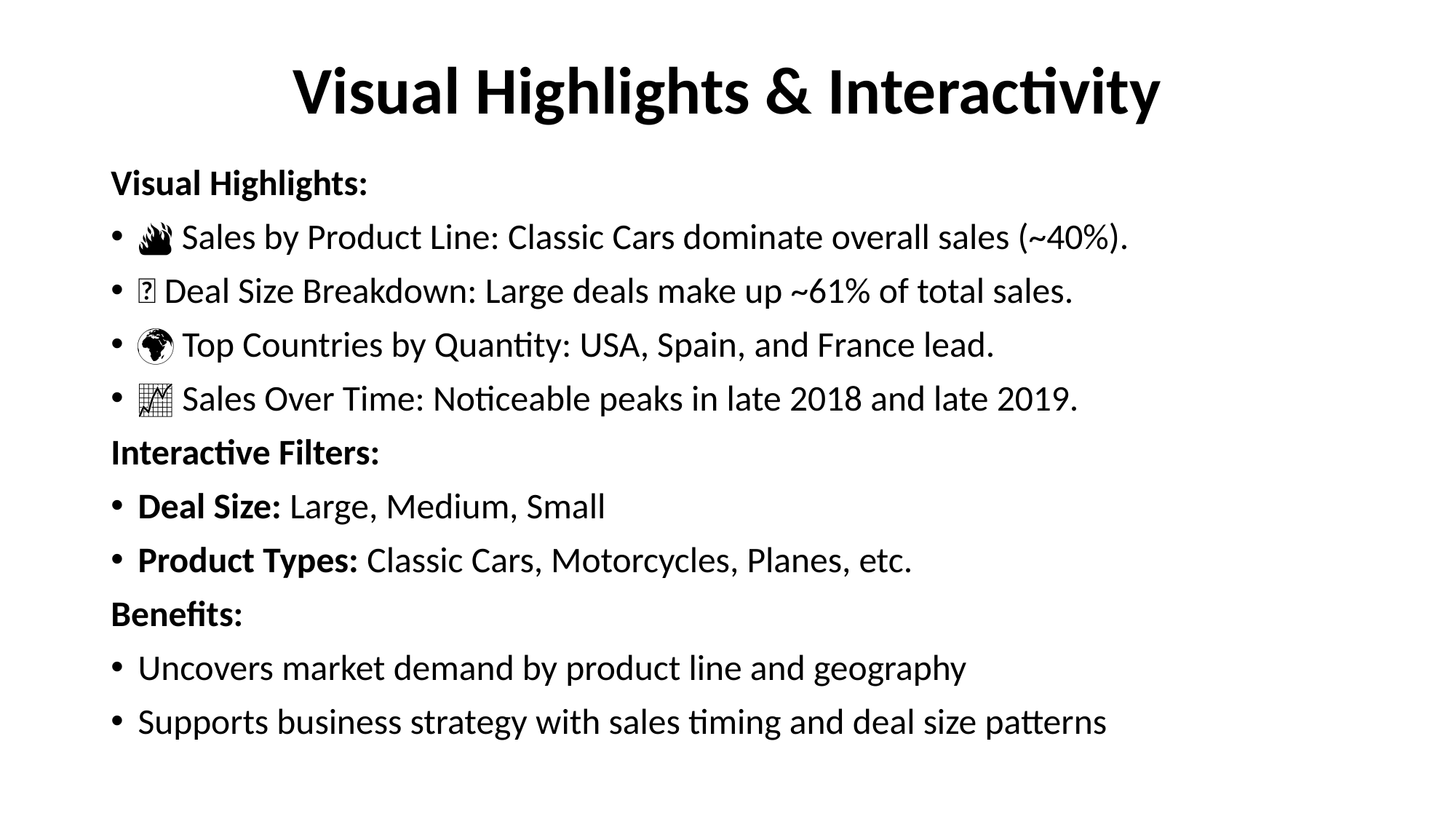

# Visual Highlights & Interactivity
Visual Highlights:
🔥 Sales by Product Line: Classic Cars dominate overall sales (~40%).
🧩 Deal Size Breakdown: Large deals make up ~61% of total sales.
🌍 Top Countries by Quantity: USA, Spain, and France lead.
📈 Sales Over Time: Noticeable peaks in late 2018 and late 2019.
Interactive Filters:
Deal Size: Large, Medium, Small
Product Types: Classic Cars, Motorcycles, Planes, etc.
Benefits:
Uncovers market demand by product line and geography
Supports business strategy with sales timing and deal size patterns